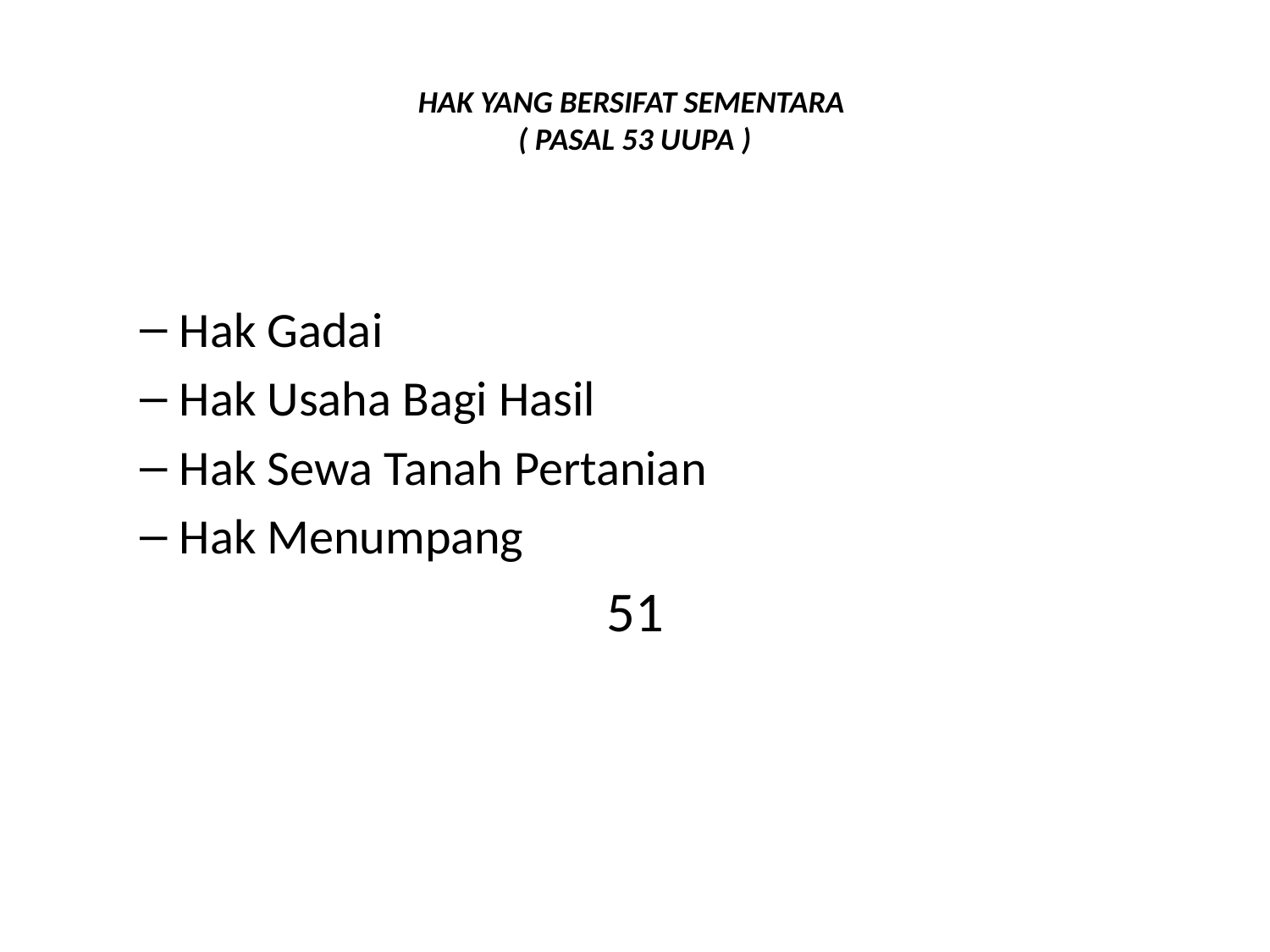

# HAK YANG BERSIFAT SEMENTARA ( PASAL 53 UUPA )

Hak Gadai
Hak Usaha Bagi Hasil
Hak Sewa Tanah Pertanian
Hak Menumpang
51